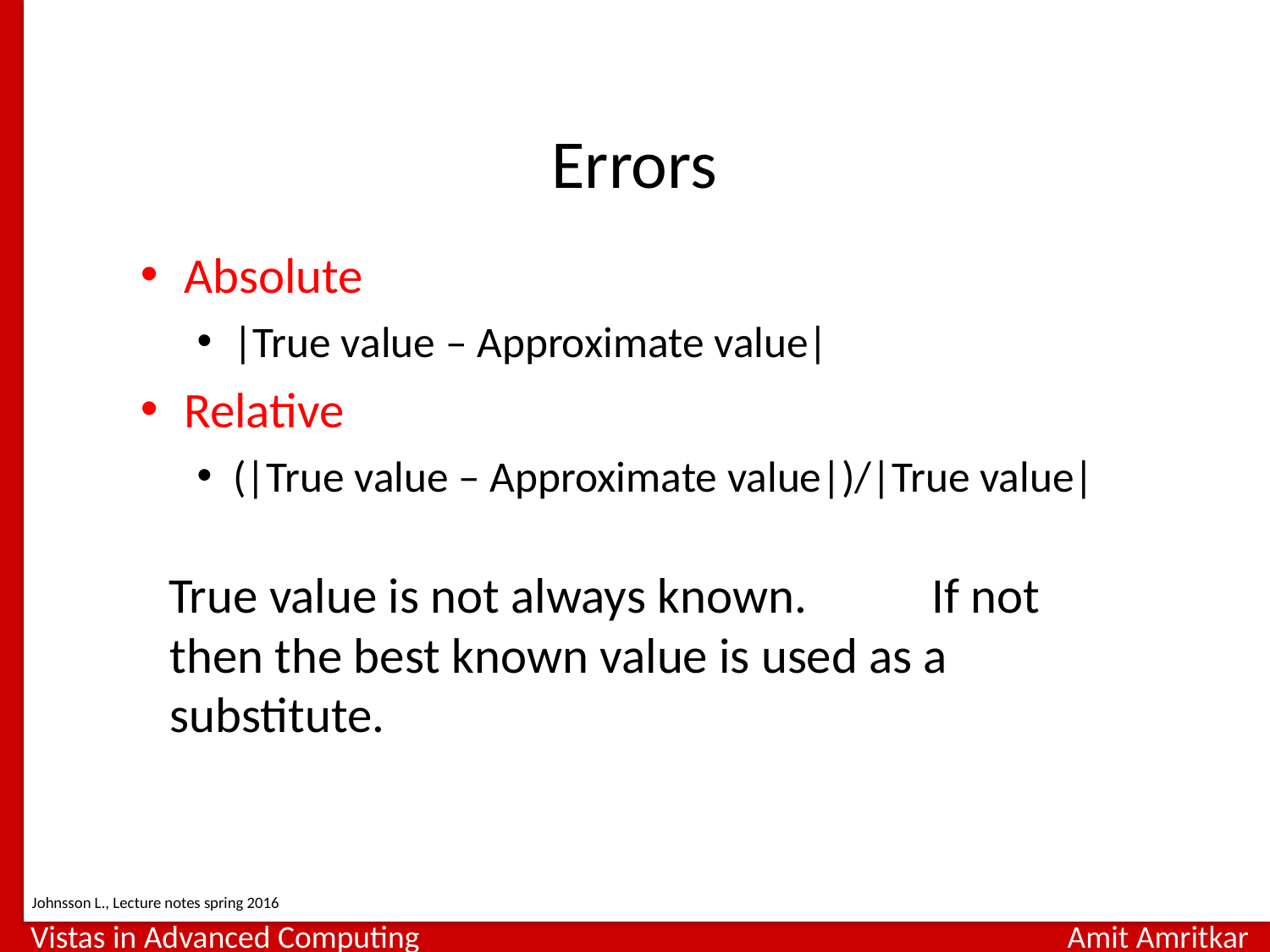

Lennart Johnsson 2016-01-19
COSC4364
Errors
Absolute
|True value – Approximate value|
Relative
(|True value – Approximate value|)/|True value|

True value is not always known.	If not then the best known value is used as a substitute.
Johnsson L., Lecture notes spring 2016